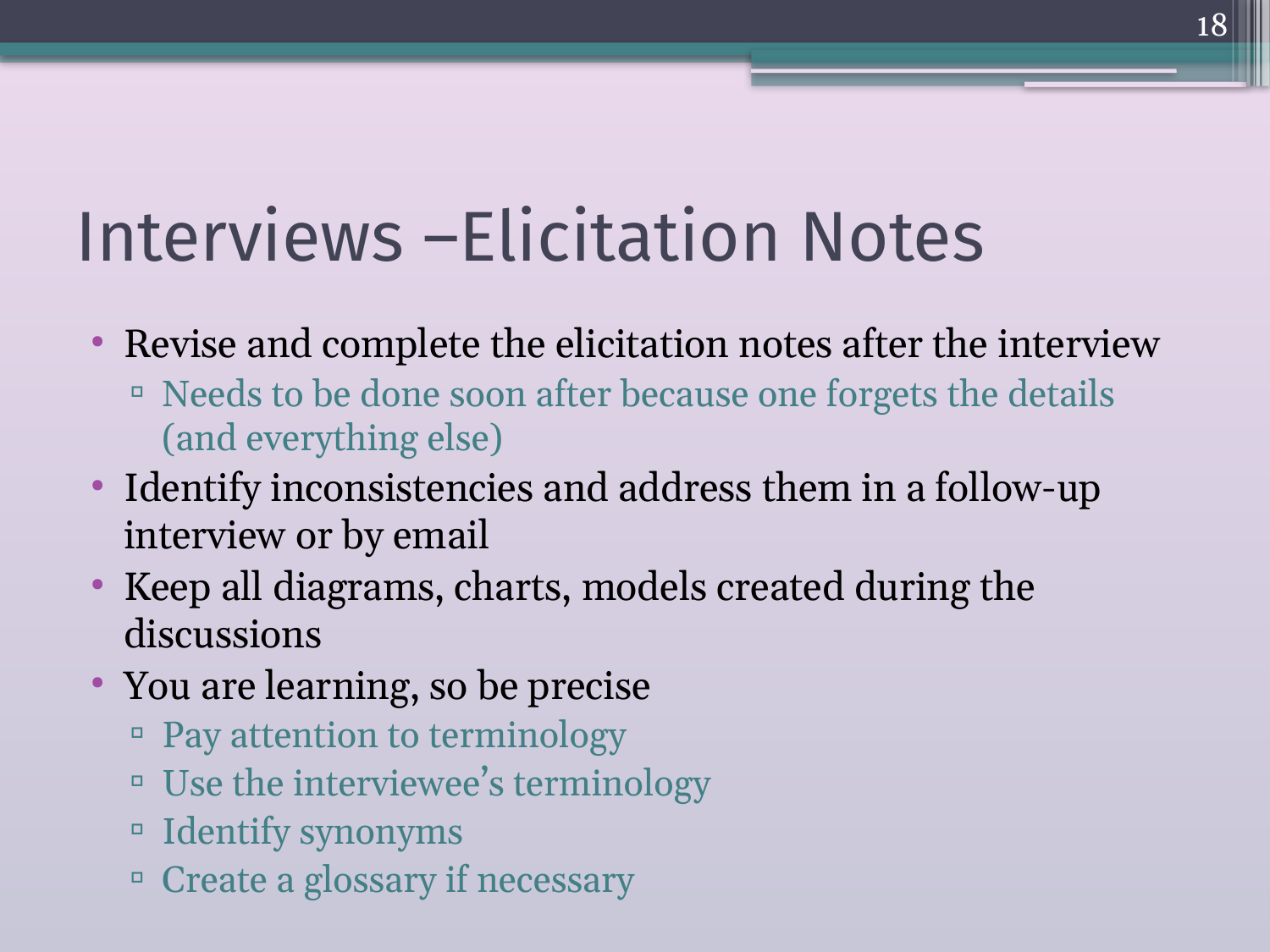

18
# Interviews –Elicitation Notes
Revise and complete the elicitation notes after the interview
Needs to be done soon after because one forgets the details (and everything else)
Identify inconsistencies and address them in a follow-up interview or by email
Keep all diagrams, charts, models created during the discussions
You are learning, so be precise
Pay attention to terminology
Use the interviewee’s terminology
Identify synonyms
Create a glossary if necessary